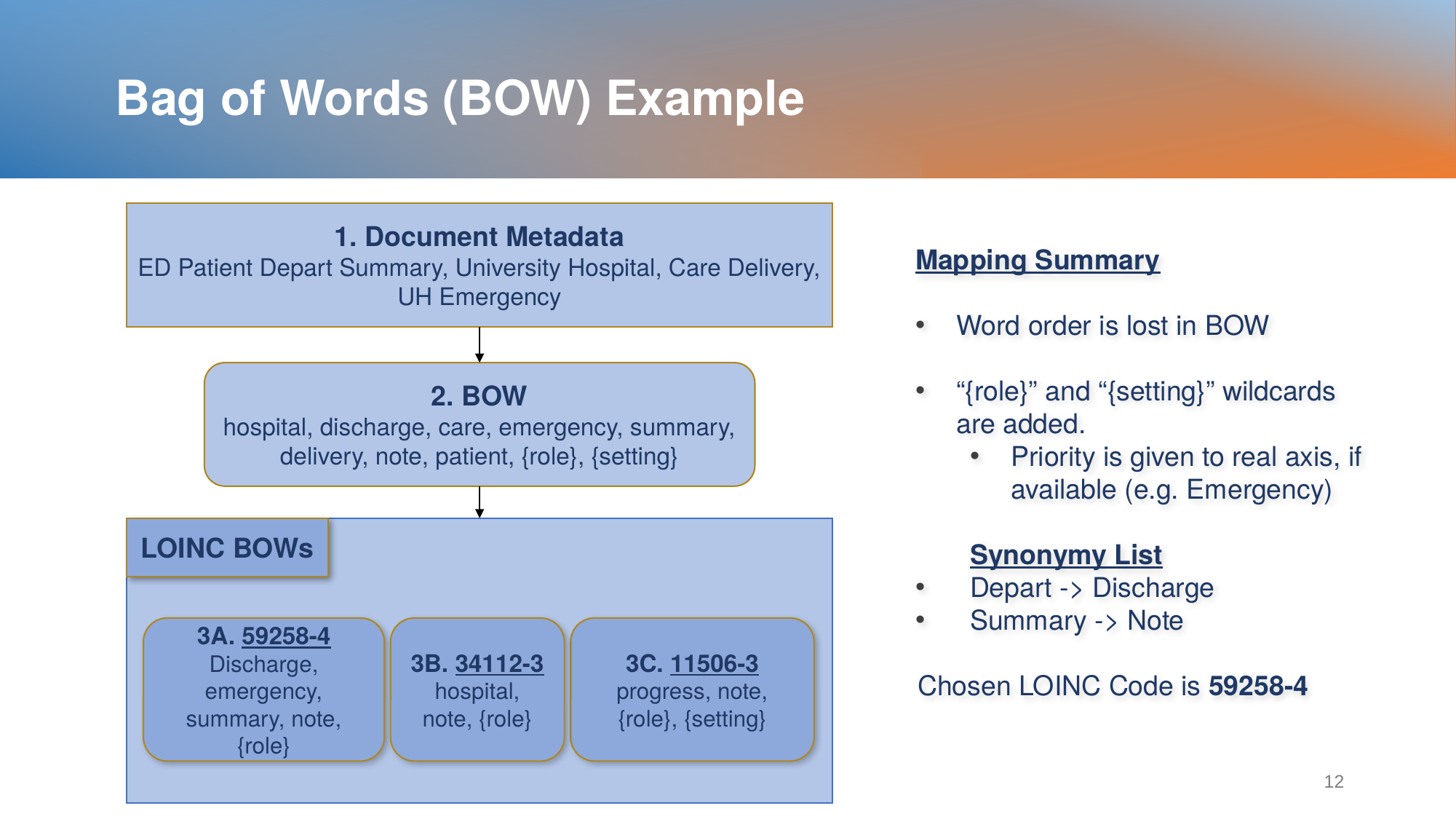

Bag of Words (BOW) Example
1. Document Metadata
ED Patient Depart Summary, University Hospital, Care Delivery, UH Emergency
2. BOW
hospital, discharge, care, emergency, summary, delivery, note, patient, {role}, {setting}

LOINC BOWs
3A. 59258-4
Discharge, emergency, summary, note, {role}
3B. 34112-3
hospital, note, {role}
3C. 11506-3
progress, note, {role}, {setting}
Mapping Summary

Word order is lost in BOW

“{role}” and “{setting}” wildcards are added.
Priority is given to real axis, if available (e.g. Emergency)

Synonymy List
Depart -> Discharge
Summary -> Note

Chosen LOINC Code is 59258-4
12